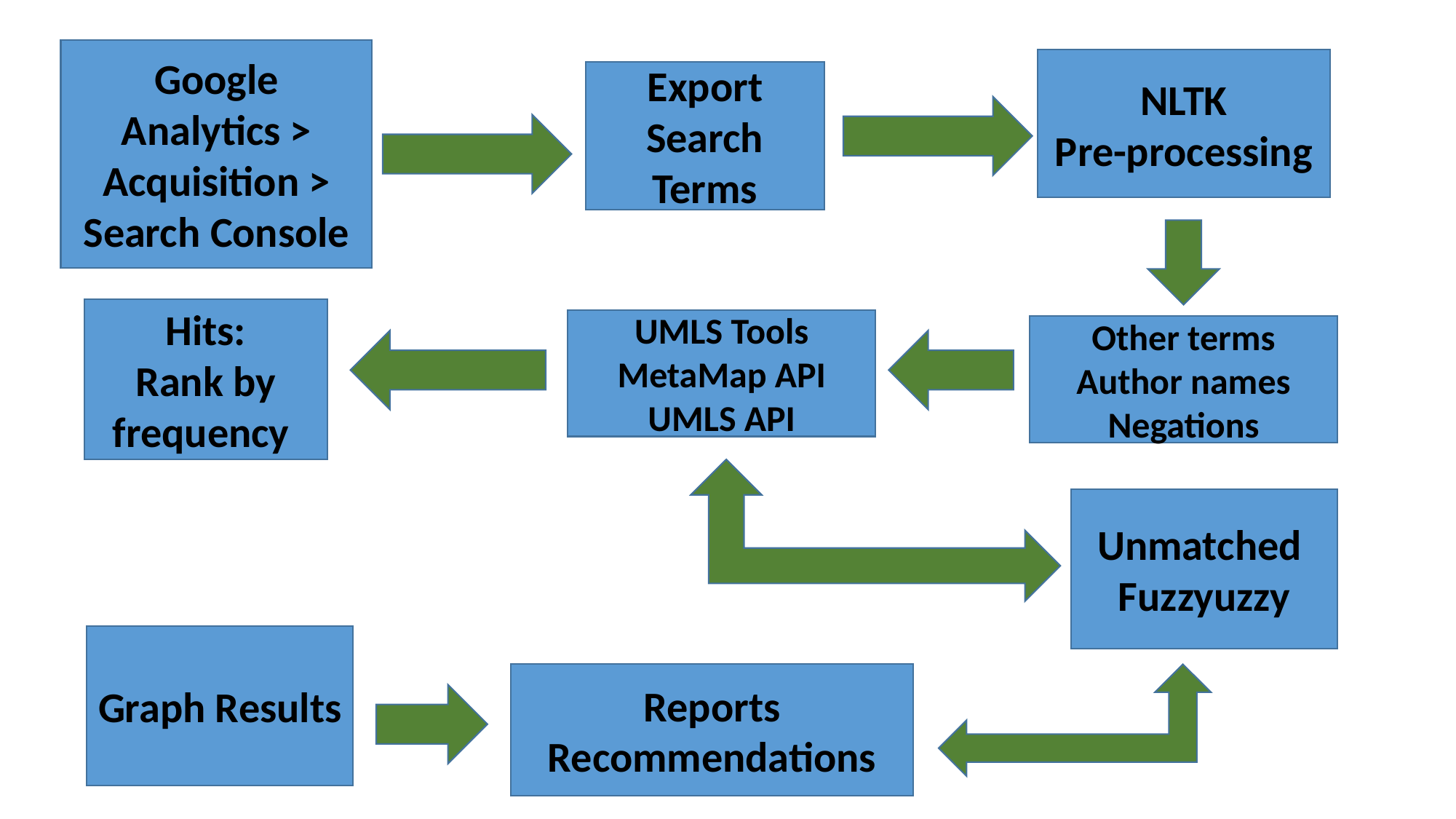

Google Analytics > Acquisition > Search Console

NLTK
Pre-processing

Export
Search Terms

Hits:
Rank by frequency

UMLS Tools
MetaMap API
UMLS API
Other terms
Author names
Negations

Unmatched
Fuzzyuzzy
Graph Results
Reports
Recommendations